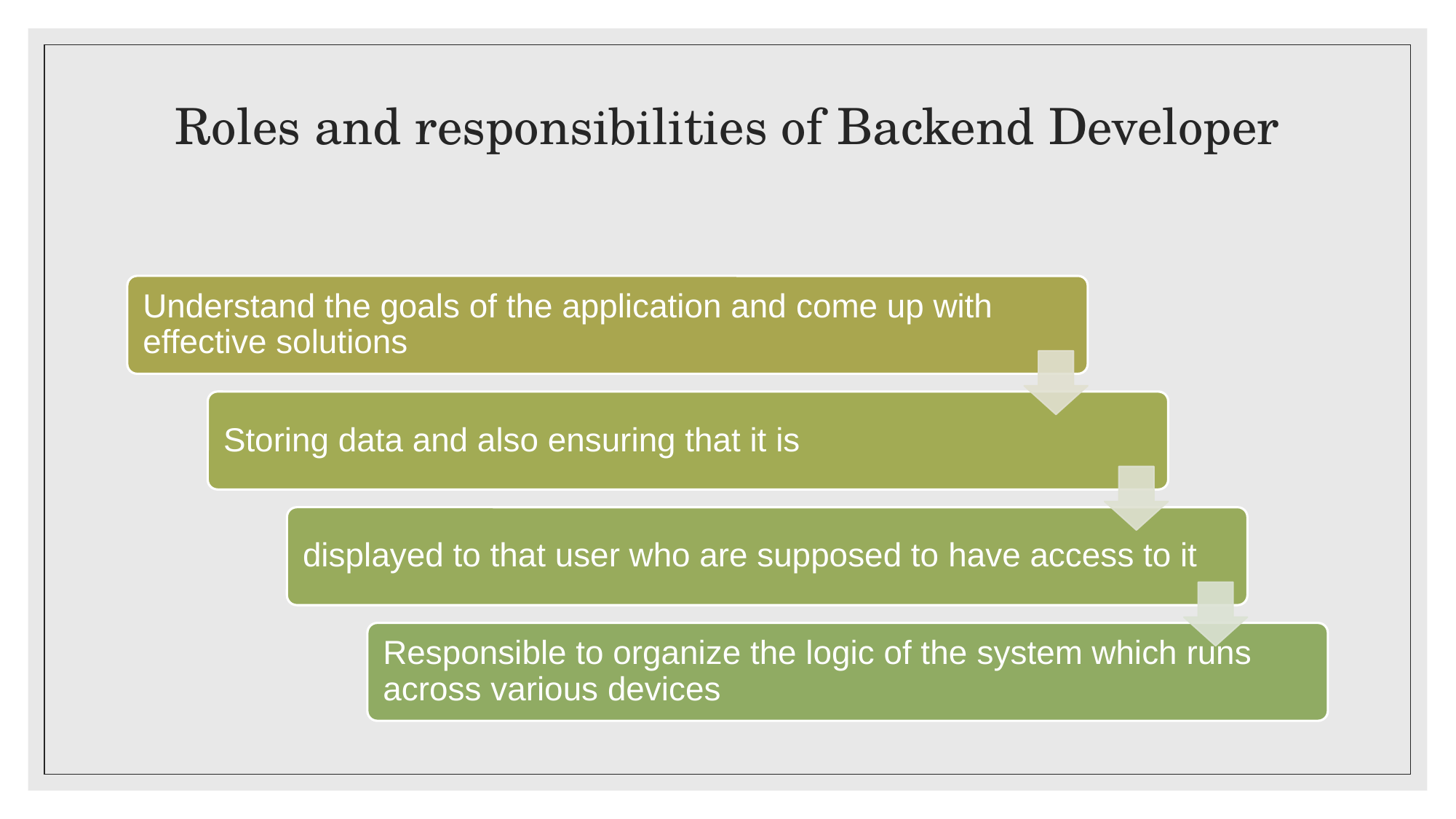

# Roles and responsibilities of Backend Developer
Understand the goals of the application and come up with effective solutions
Storing data and also ensuring that it is
displayed to that user who are supposed to have access to it
Responsible to organize the logic of the system which runs across various devices